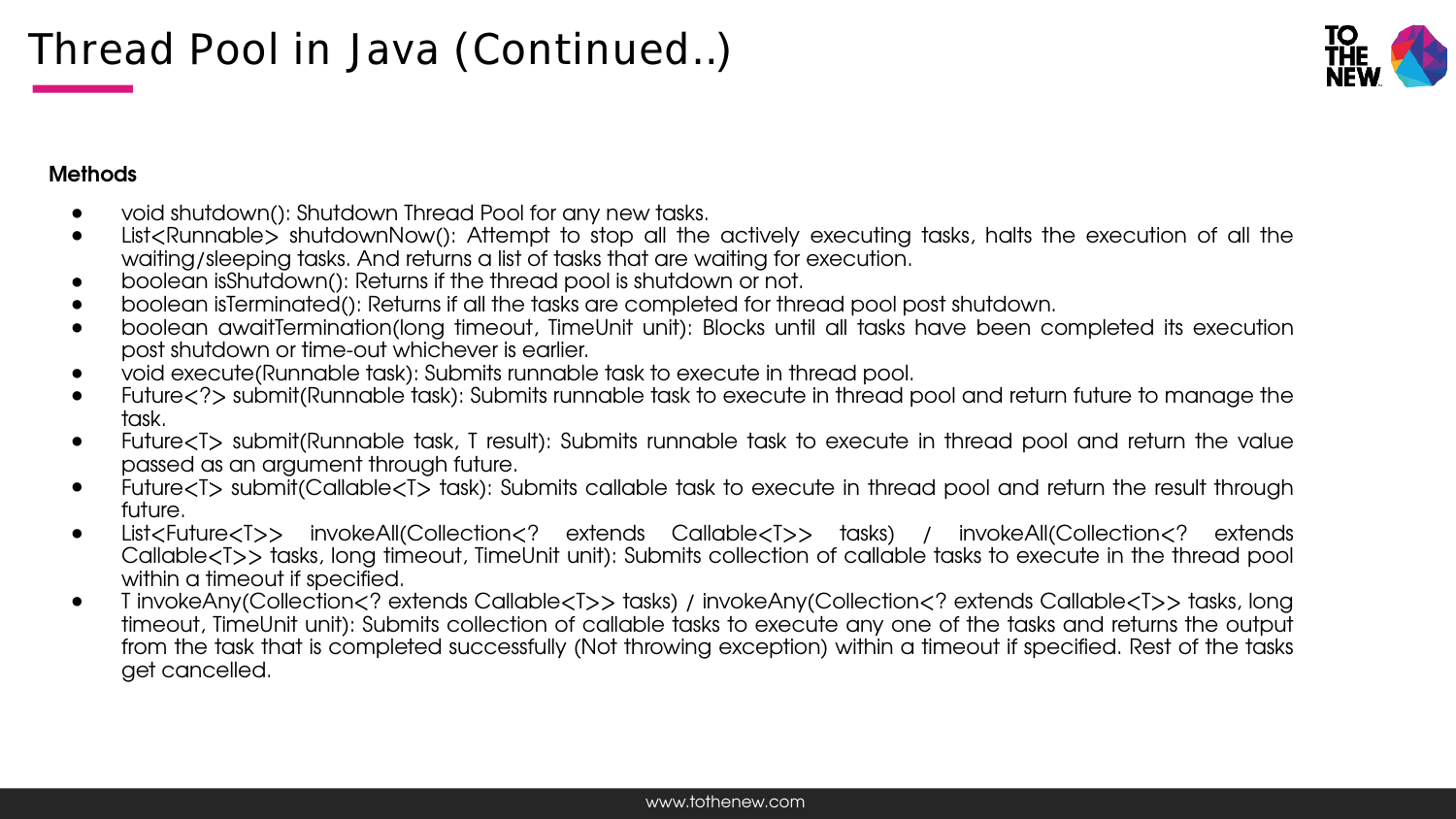

# Thread Pool in Java (Continued..)

Methods
void shutdown(): Shutdown Thread Pool for any new tasks.
List<Runnable> shutdownNow(): Attempt to stop all the actively executing tasks, halts the execution of all the waiting/sleeping tasks. And returns a list of tasks that are waiting for execution.
boolean isShutdown(): Returns if the thread pool is shutdown or not.
boolean isTerminated(): Returns if all the tasks are completed for thread pool post shutdown.
boolean awaitTermination(long timeout, TimeUnit unit): Blocks until all tasks have been completed its execution post shutdown or time-out whichever is earlier.
void execute(Runnable task): Submits runnable task to execute in thread pool.
Future<?> submit(Runnable task): Submits runnable task to execute in thread pool and return future to manage the task.
Future<T> submit(Runnable task, T result): Submits runnable task to execute in thread pool and return the value passed as an argument through future.
Future<T> submit(Callable<T> task): Submits callable task to execute in thread pool and return the result through future.
List<Future<T>> invokeAll(Collection<? extends Callable<T>> tasks) / invokeAll(Collection<? extends Callable<T>> tasks, long timeout, TimeUnit unit): Submits collection of callable tasks to execute in the thread pool within a timeout if specified.
T invokeAny(Collection<? extends Callable<T>> tasks) / invokeAny(Collection<? extends Callable<T>> tasks, long timeout, TimeUnit unit): Submits collection of callable tasks to execute any one of the tasks and returns the output from the task that is completed successfully (Not throwing exception) within a timeout if specified. Rest of the tasks get cancelled.